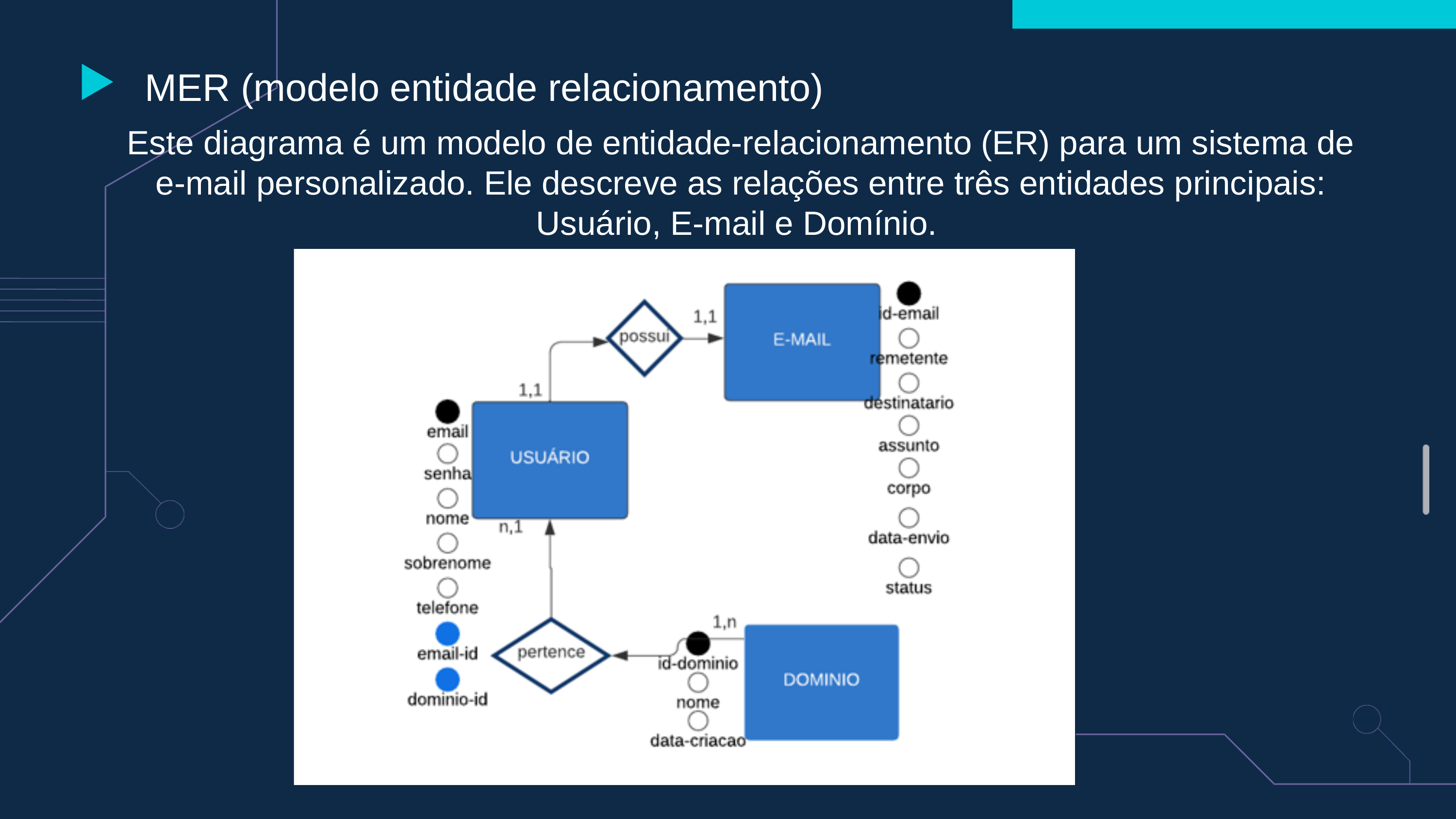

MER (modelo entidade relacionamento)

Este diagrama é um modelo de entidade-relacionamento (ER) para um sistema de e-mail personalizado. Ele descreve as relações entre três entidades principais: Usuário, E-mail e Domínio.